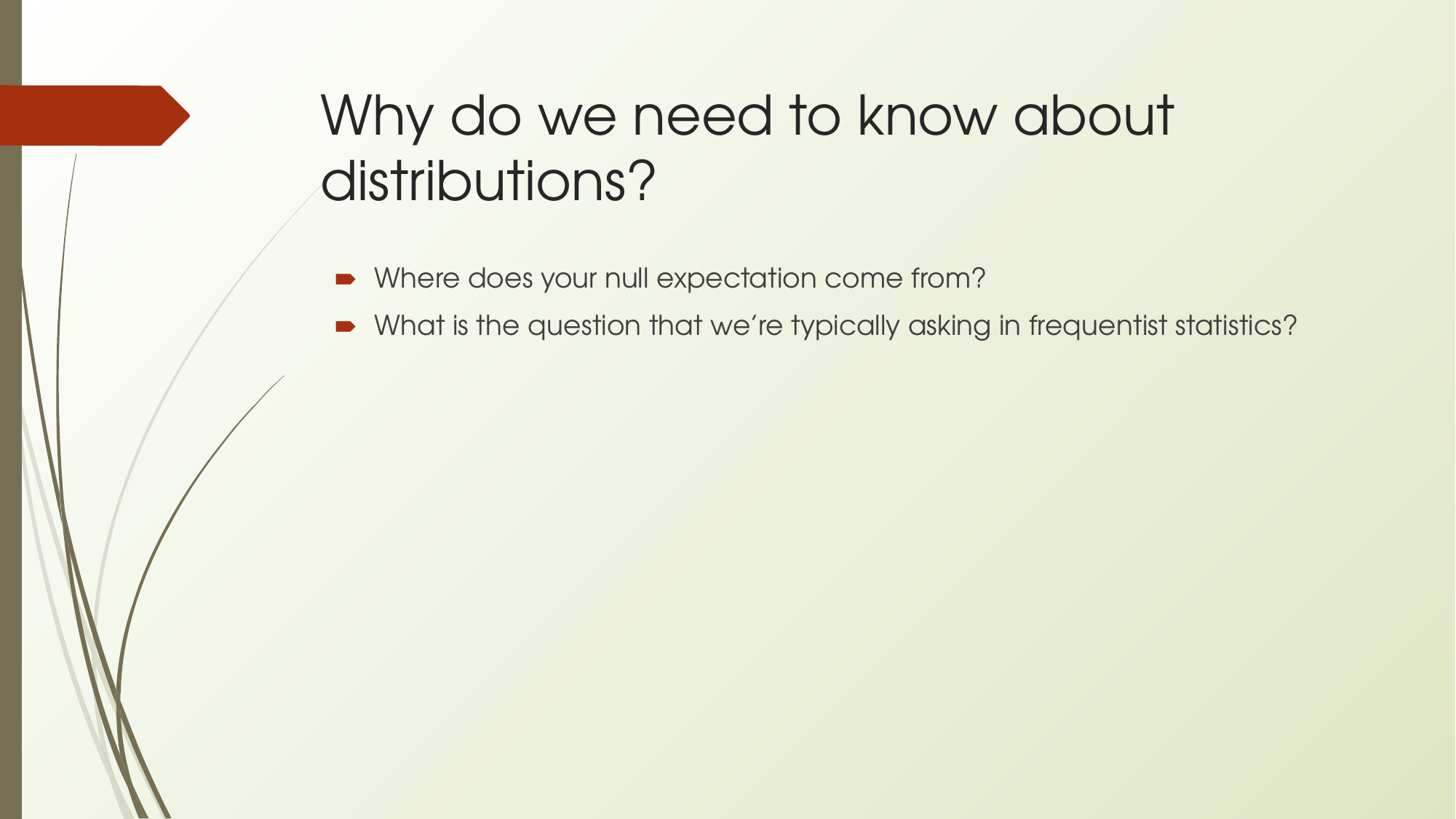

# Why do we need to know about distributions?
Where does your null expectation come from?
What is the question that we’re typically asking in frequentist statistics?